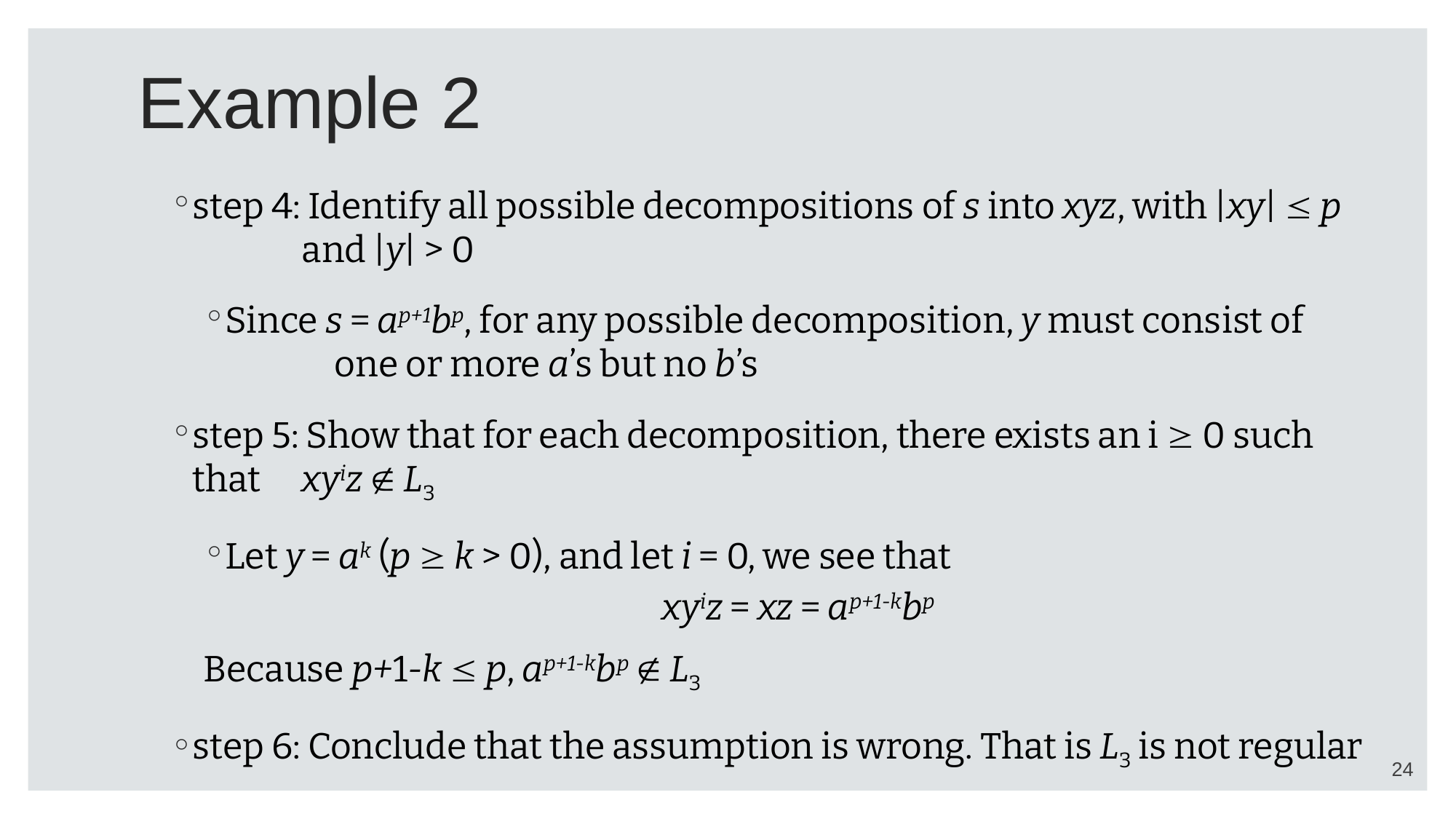

# Example 2
step 4: Identify all possible decompositions of s into xyz, with |xy| ≤ p 	and |y| > 0
Since s = ap+1bp, for any possible decomposition, y must consist of 	   	one or more a’s but no b’s
step 5: Show that for each decomposition, there exists an i ≥ 0 such that 	xyiz ∉ L3
Let y = ak (p ≥ k > 0), and let i = 0, we see that
		    			xyiz = xz = ap+1-kbp
Because p+1-k ≤ p, ap+1-kbp ∉ L3
step 6: Conclude that the assumption is wrong. That is L3 is not regular
24